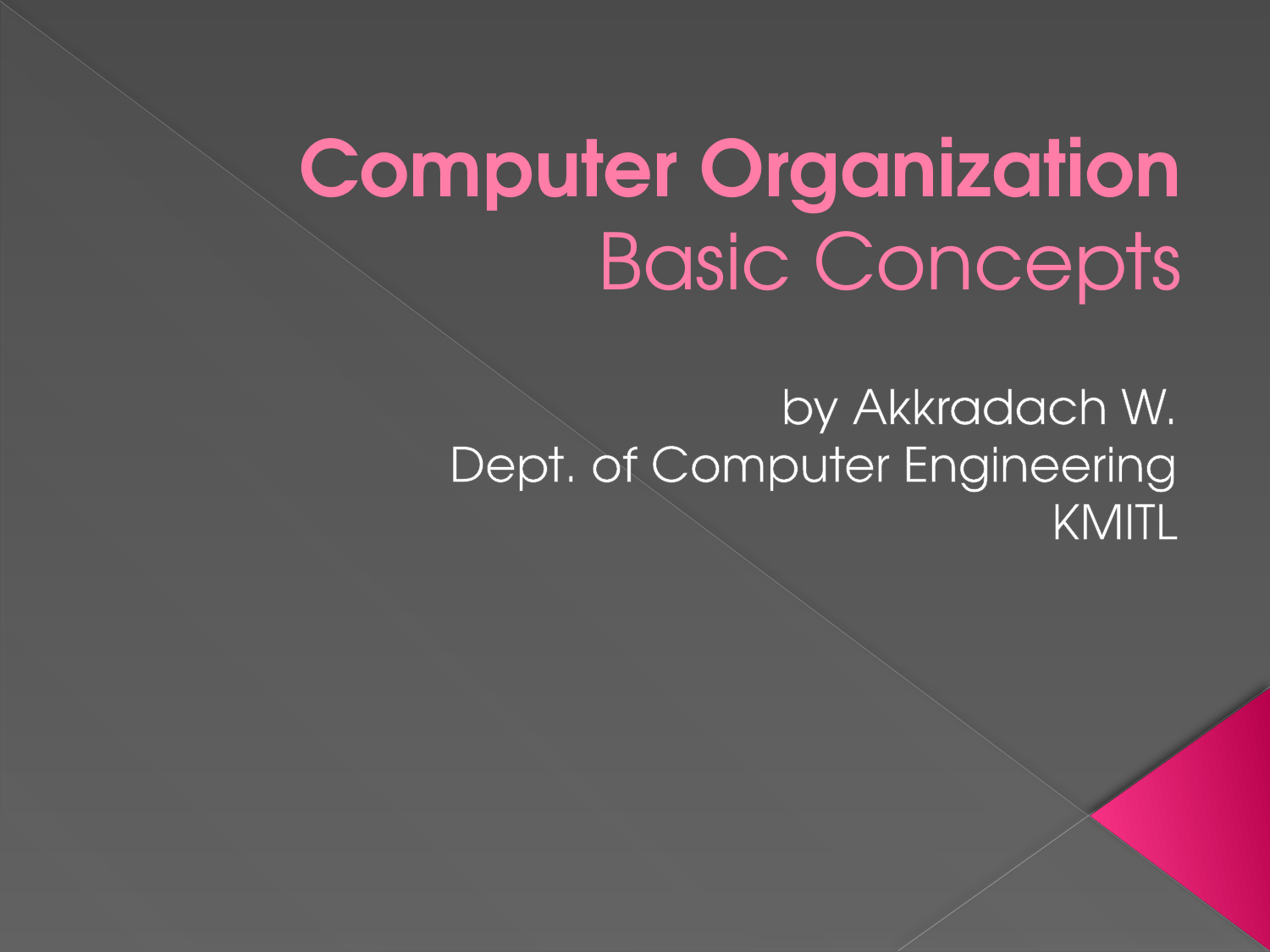

# Computer Organization Basic Concepts

by Akkradach W.
Dept. of Computer Engineering
KMITL